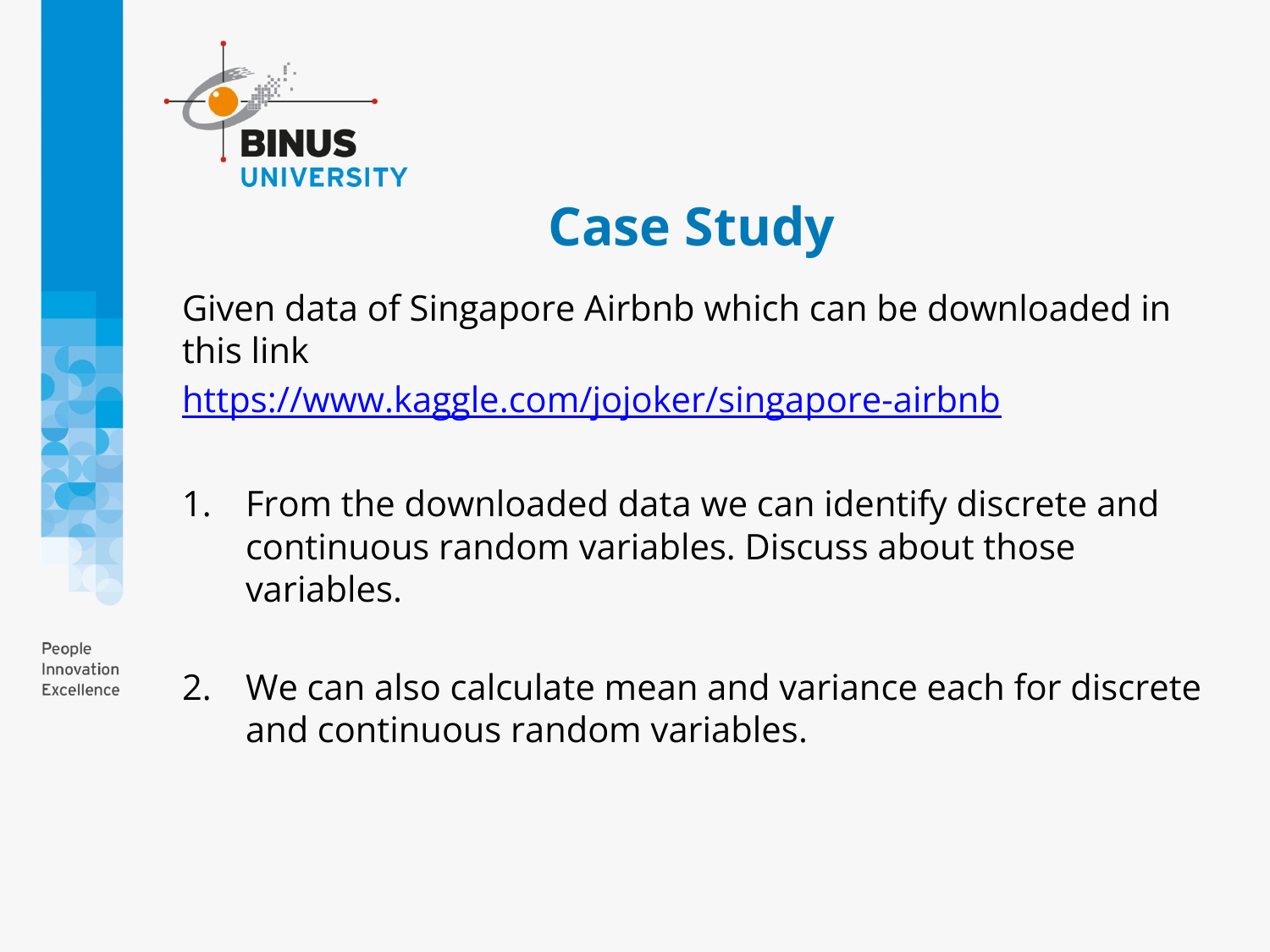

# Case Study
Given data of Singapore Airbnb which can be downloaded in this link
https://www.kaggle.com/jojoker/singapore-airbnb

From the downloaded data we can identify discrete and continuous random variables. Discuss about those variables.

We can also calculate mean and variance each for discrete and continuous random variables.